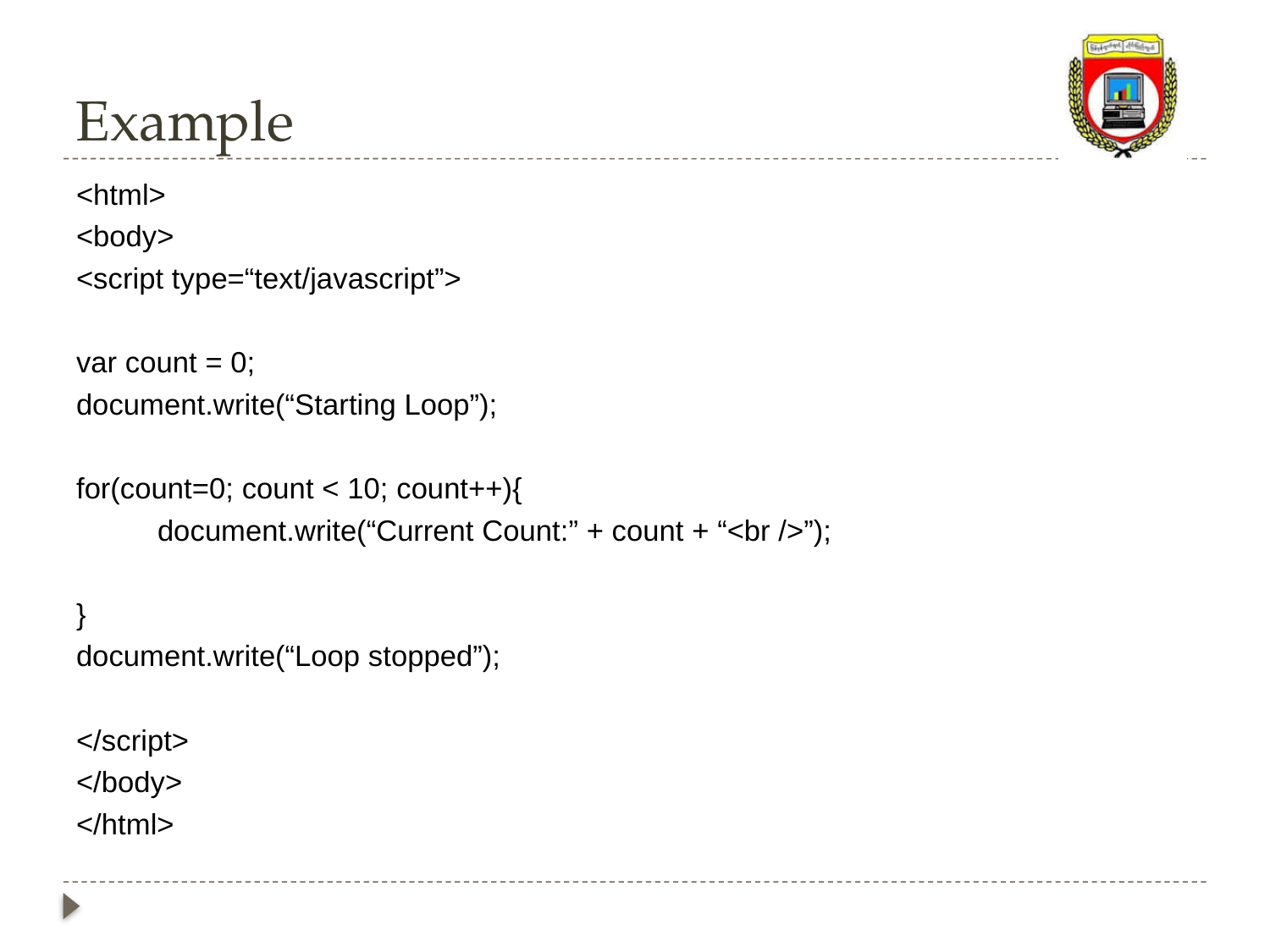

# Example
<html>
<body>
<script type=“text/javascript”>

var count = 0;
document.write(“Starting Loop”);

for(count=0; count < 10; count++){
	document.write(“Current Count:” + count + “<br />”);

}
document.write(“Loop stopped”);

</script>
</body>
</html>